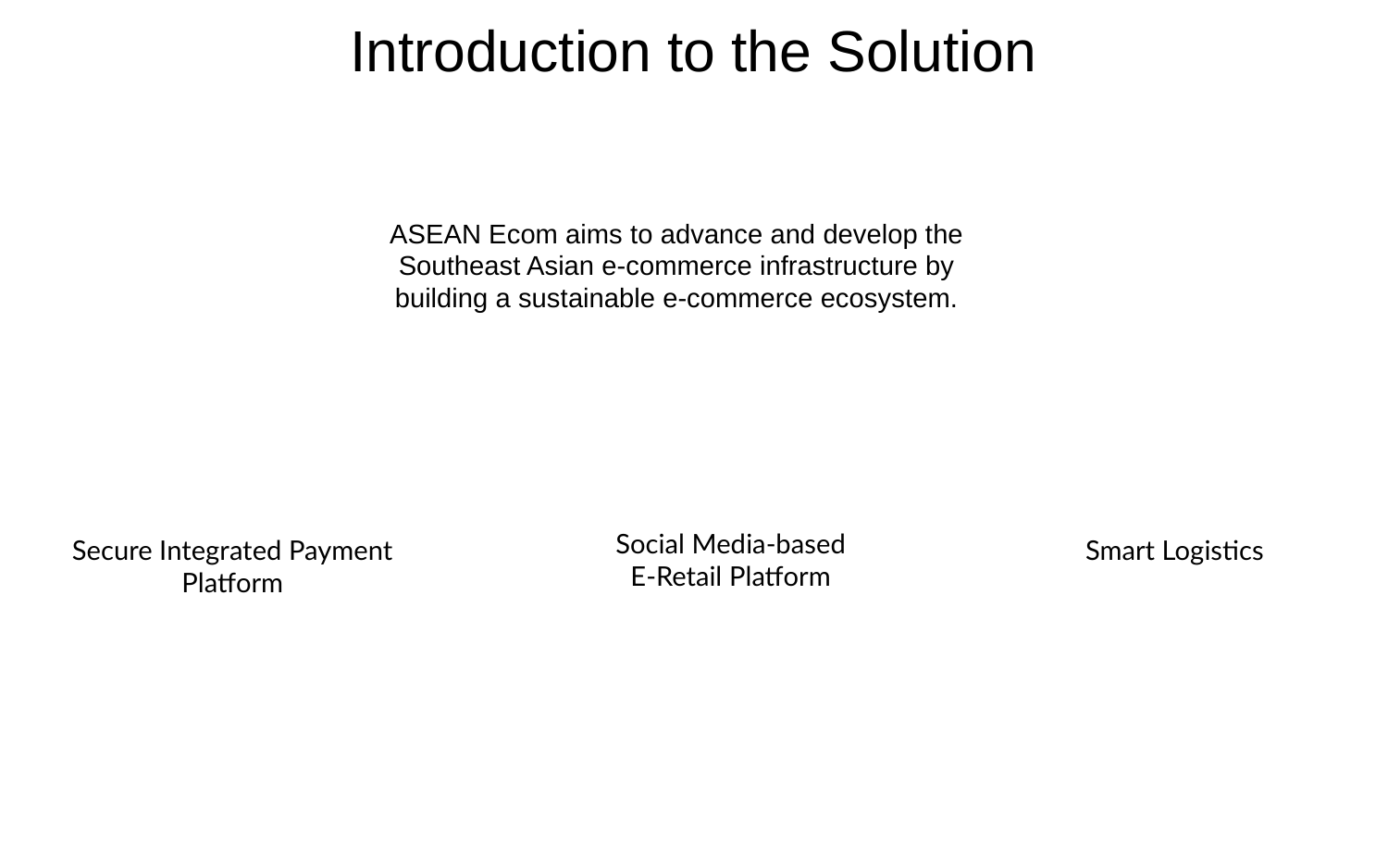

Introduction to the Solution

ASEAN Ecom aims to advance and develop the Southeast Asian e-commerce infrastructure by building a sustainable e-commerce ecosystem.
Social Media-based E-Retail Platform
Secure Integrated Payment Platform
Smart Logistics